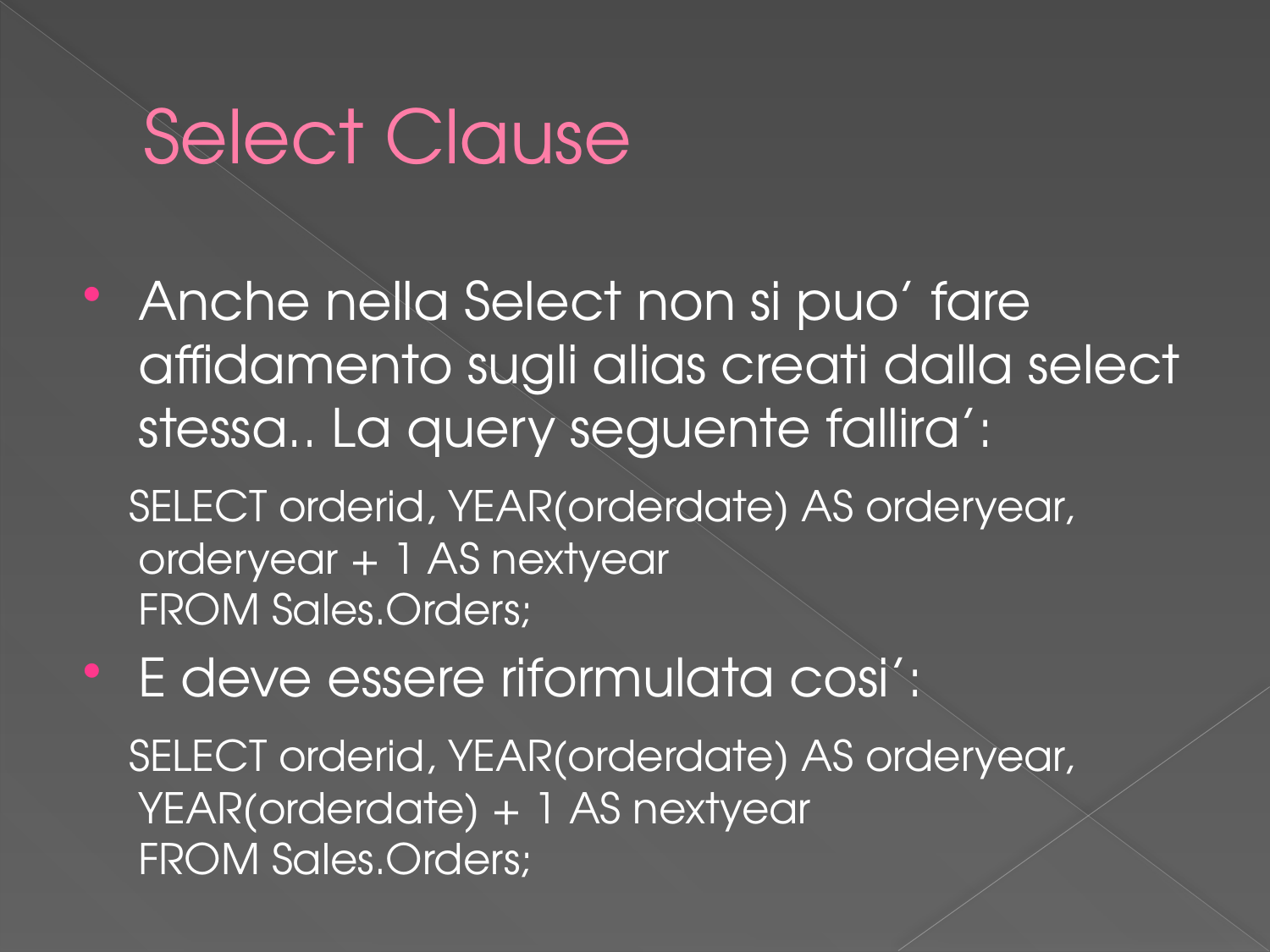

# Select Clause
Anche nella Select non si puo’ fare affidamento sugli alias creati dalla select stessa.. La query seguente fallira’:
   SELECT orderid, YEAR(orderdate) AS orderyear, orderyear + 1 AS nextyear
FROM Sales.Orders;
E deve essere riformulata cosi’:
   SELECT orderid, YEAR(orderdate) AS orderyear, YEAR(orderdate) + 1 AS nextyear
FROM Sales.Orders;